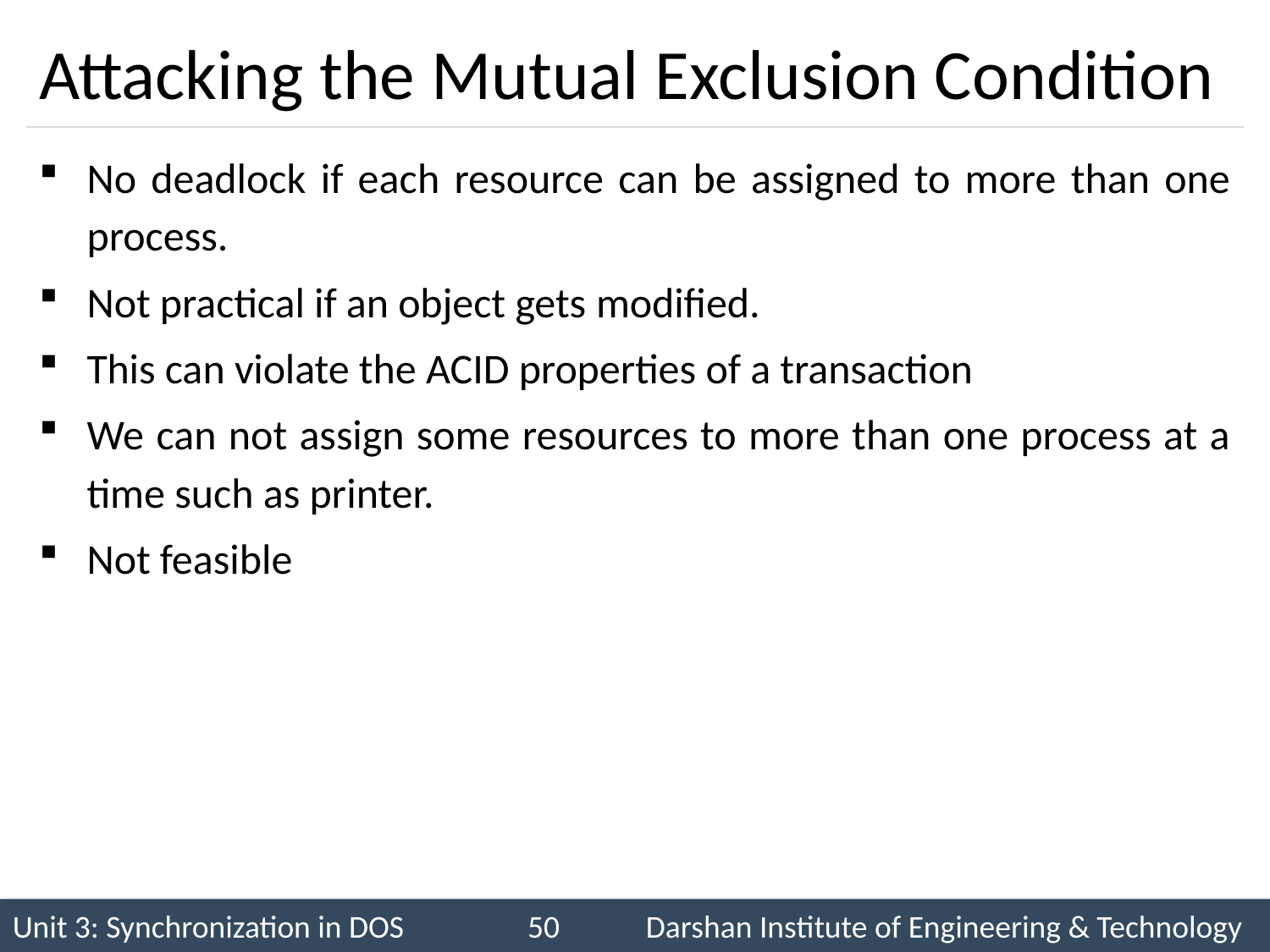

# Attacking the Mutual Exclusion Condition
No deadlock if each resource can be assigned to more than one process.
Not practical if an object gets modified.
This can violate the ACID properties of a transaction
We can not assign some resources to more than one process at a time such as printer.
Not feasible